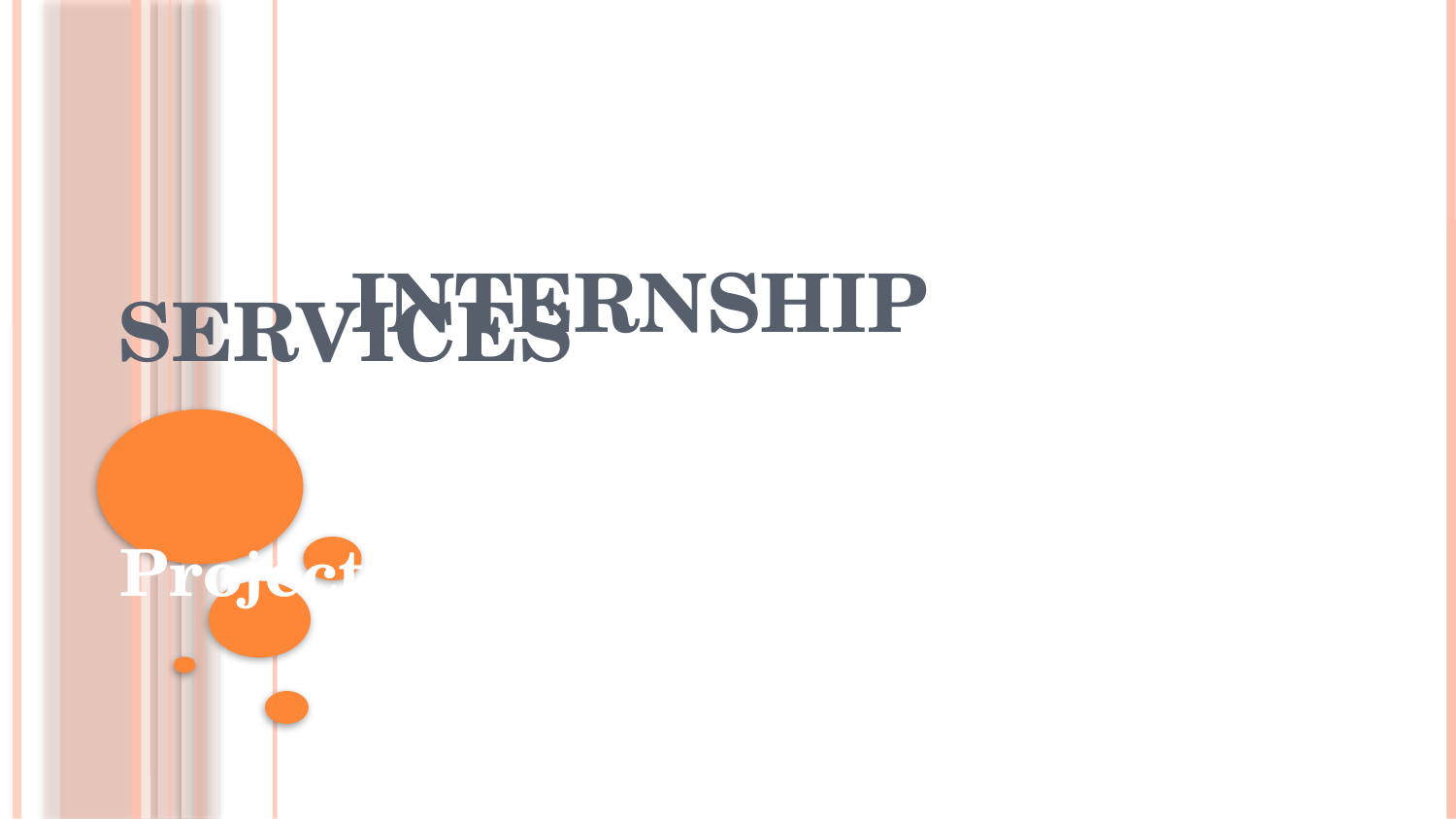

# internship services
Project Tag-Line:   Easy To Choose
                  Easy Give